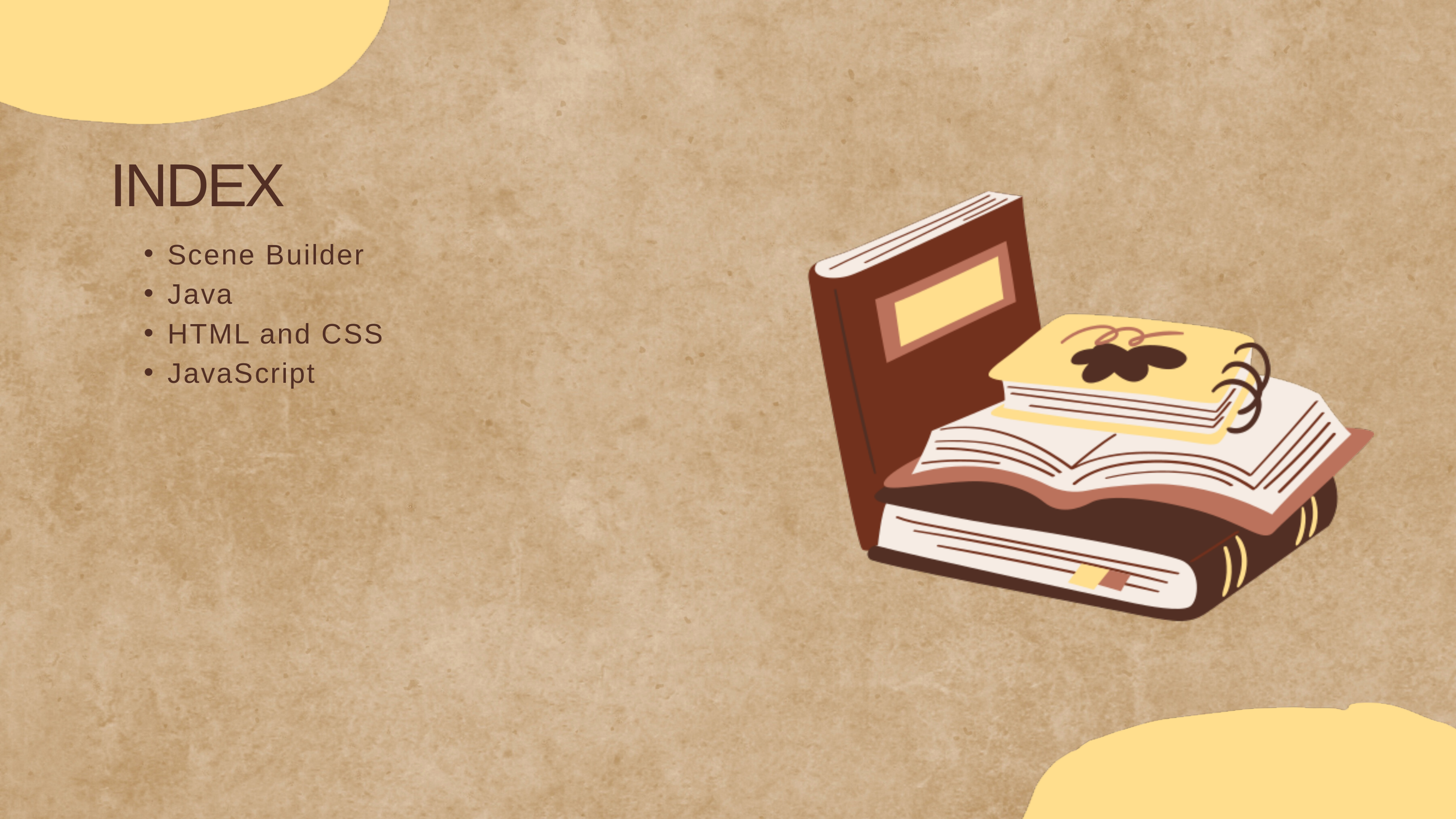

INDEX

Scene Builder
Java
HTML and CSS
JavaScript